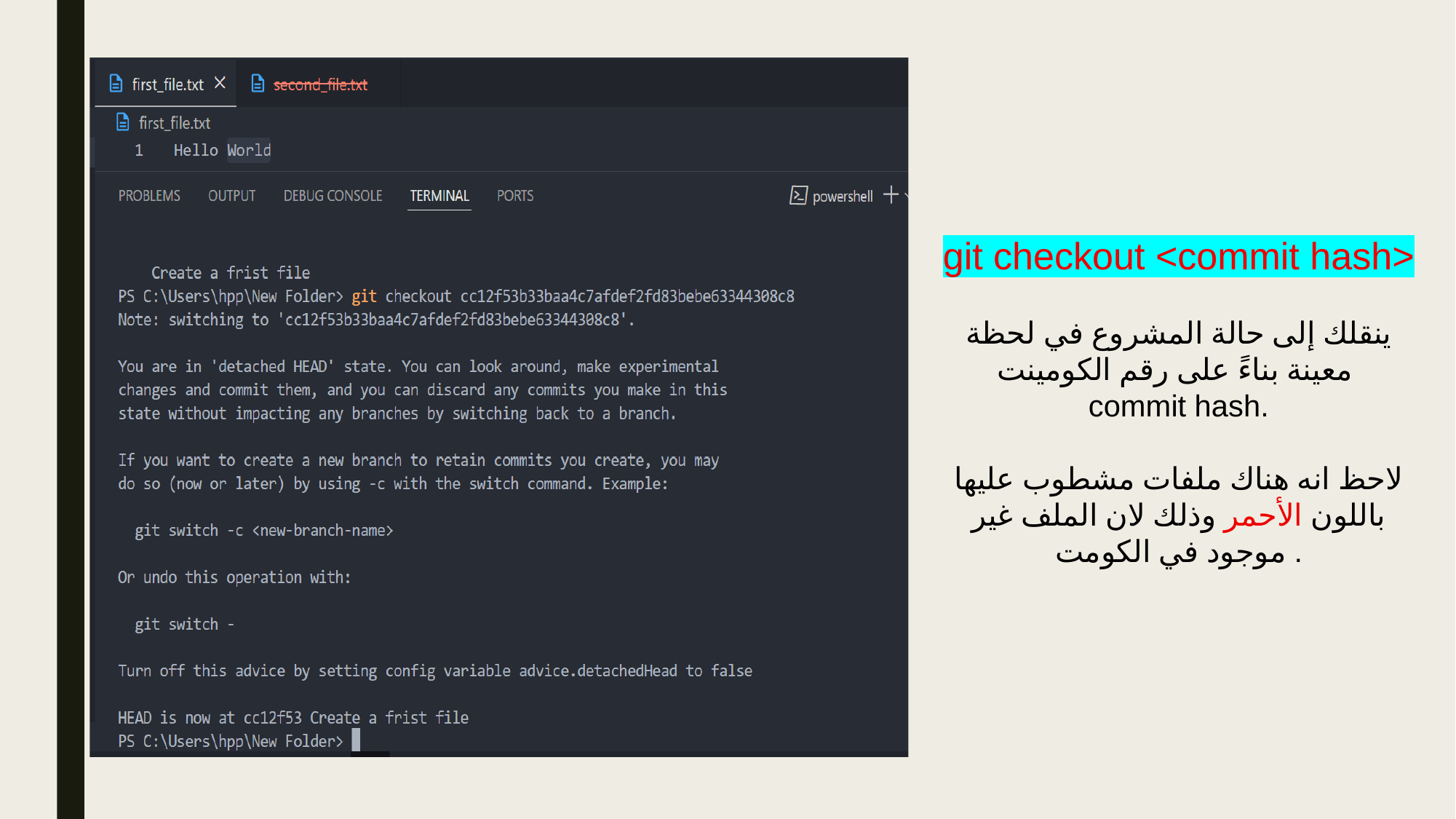

git checkout <commit hash>

ينقلك إلى حالة المشروع في لحظة معينة بناءً على رقم الكومينت
commit hash.

لاحظ انه هناك ملفات مشطوب عليها باللون الأحمر وذلك لان الملف غير موجود في الكومت .